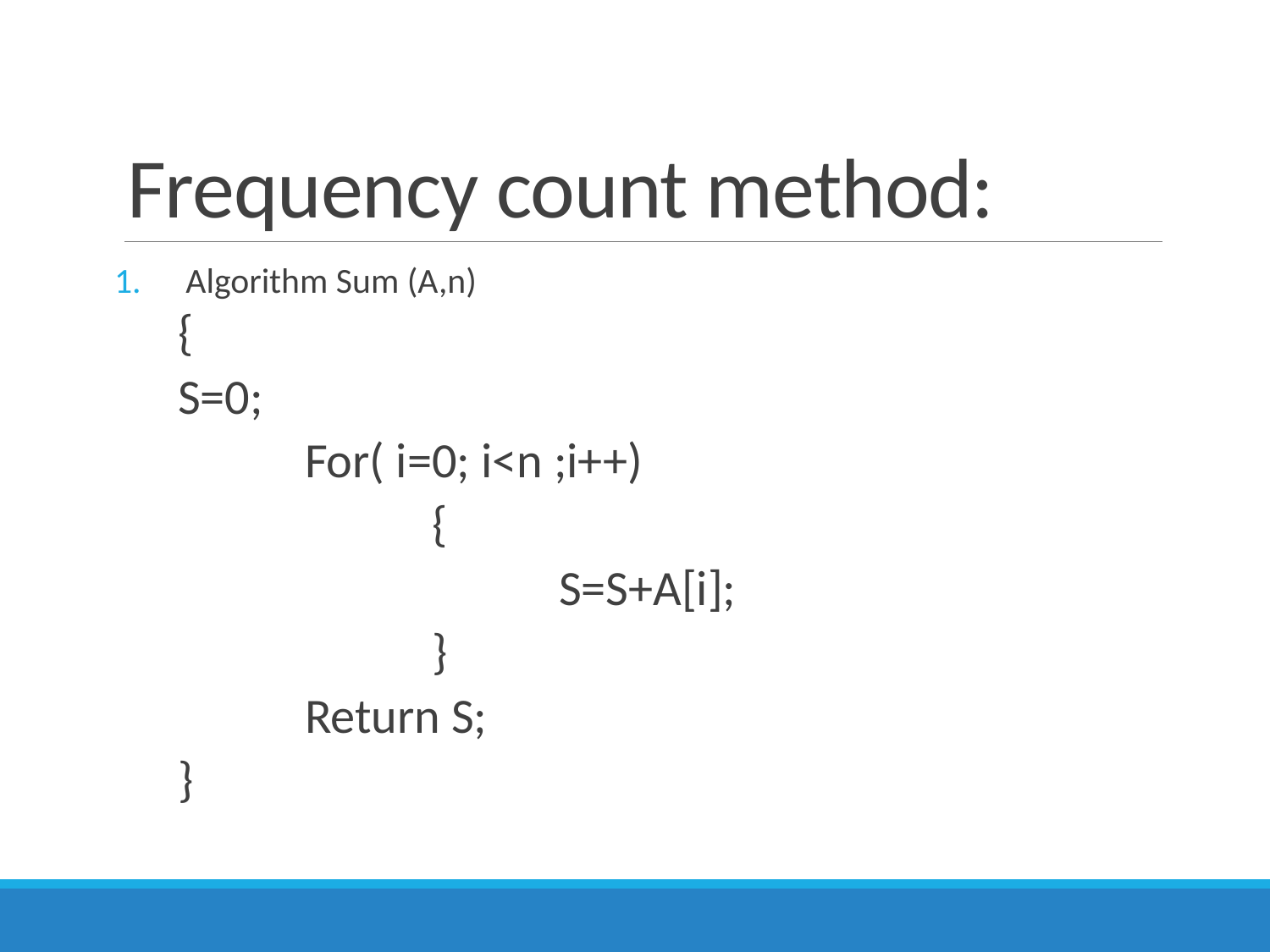

# Frequency count method:
Algorithm Sum (A,n)
{
S=0;
	For( i=0; i<n ;i++)
		{
			S=S+A[i];
		}
	Return S;
}